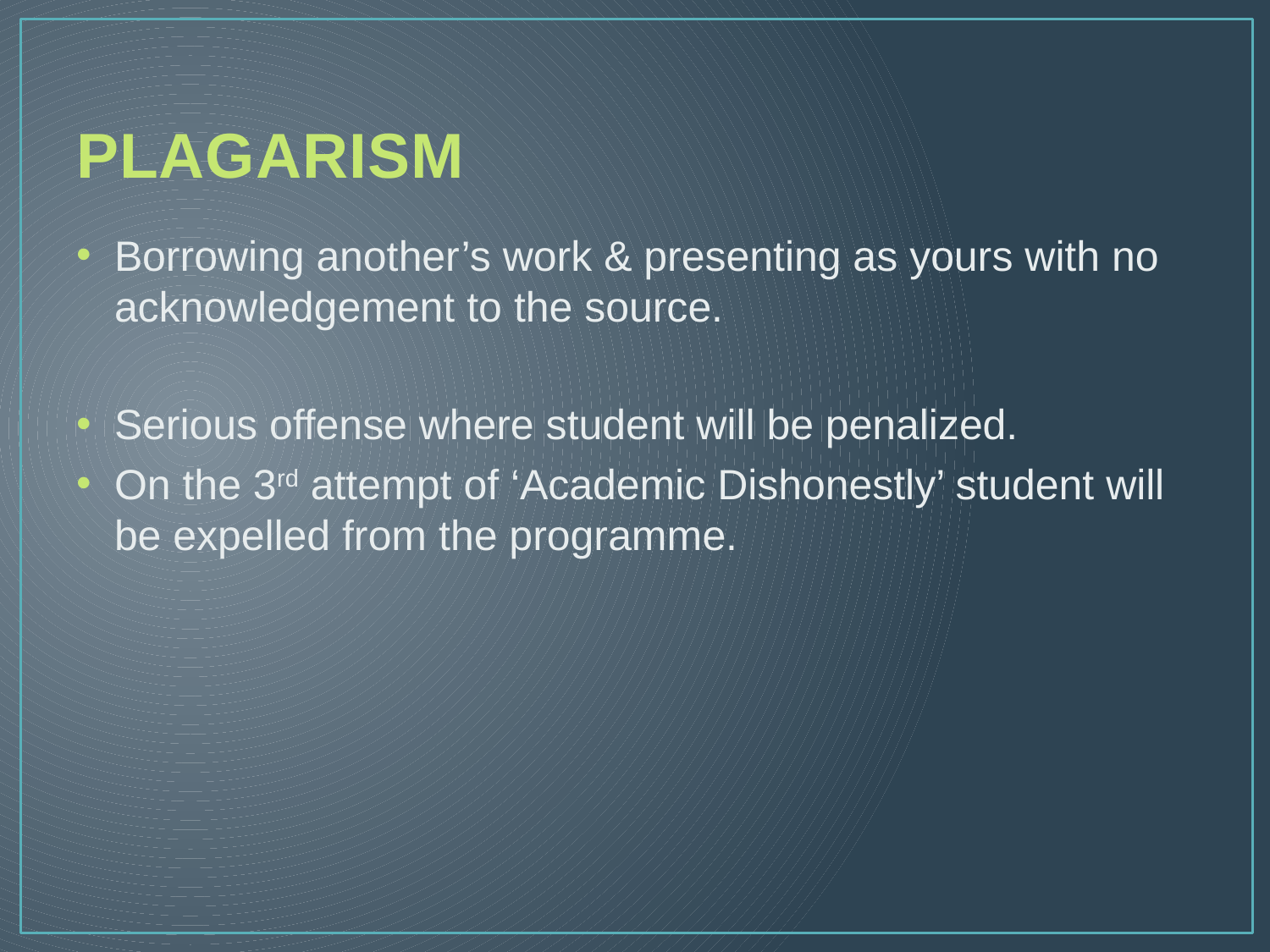

# PLAGARISM
Borrowing another’s work & presenting as yours with no acknowledgement to the source.

Serious offense where student will be penalized.
On the 3rd attempt of ‘Academic Dishonestly’ student will be expelled from the programme.